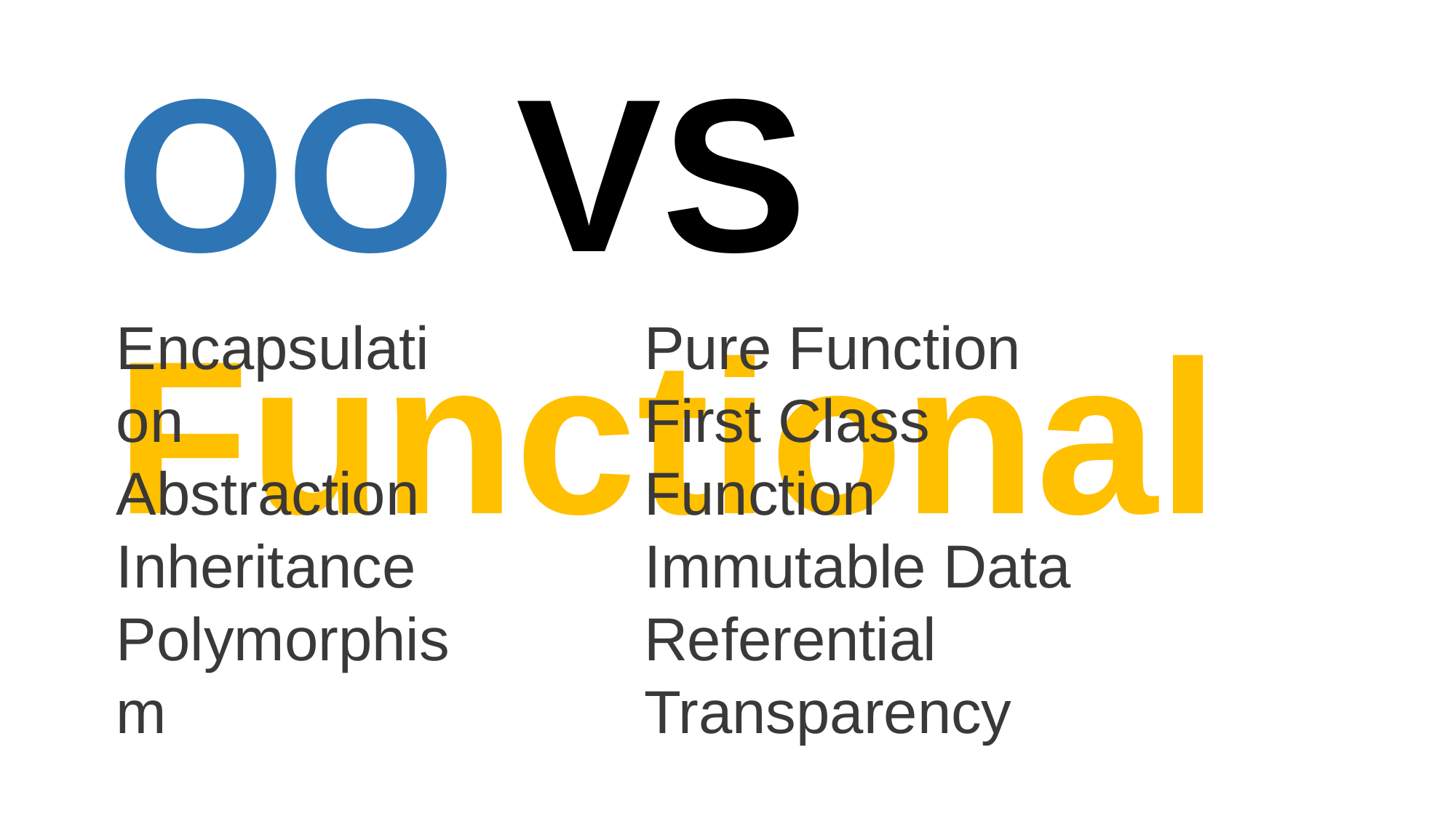

OO VS Functional
Encapsulation
Abstraction
Inheritance
Polymorphism
Pure Function
First Class Function
Immutable Data
Referential Transparency